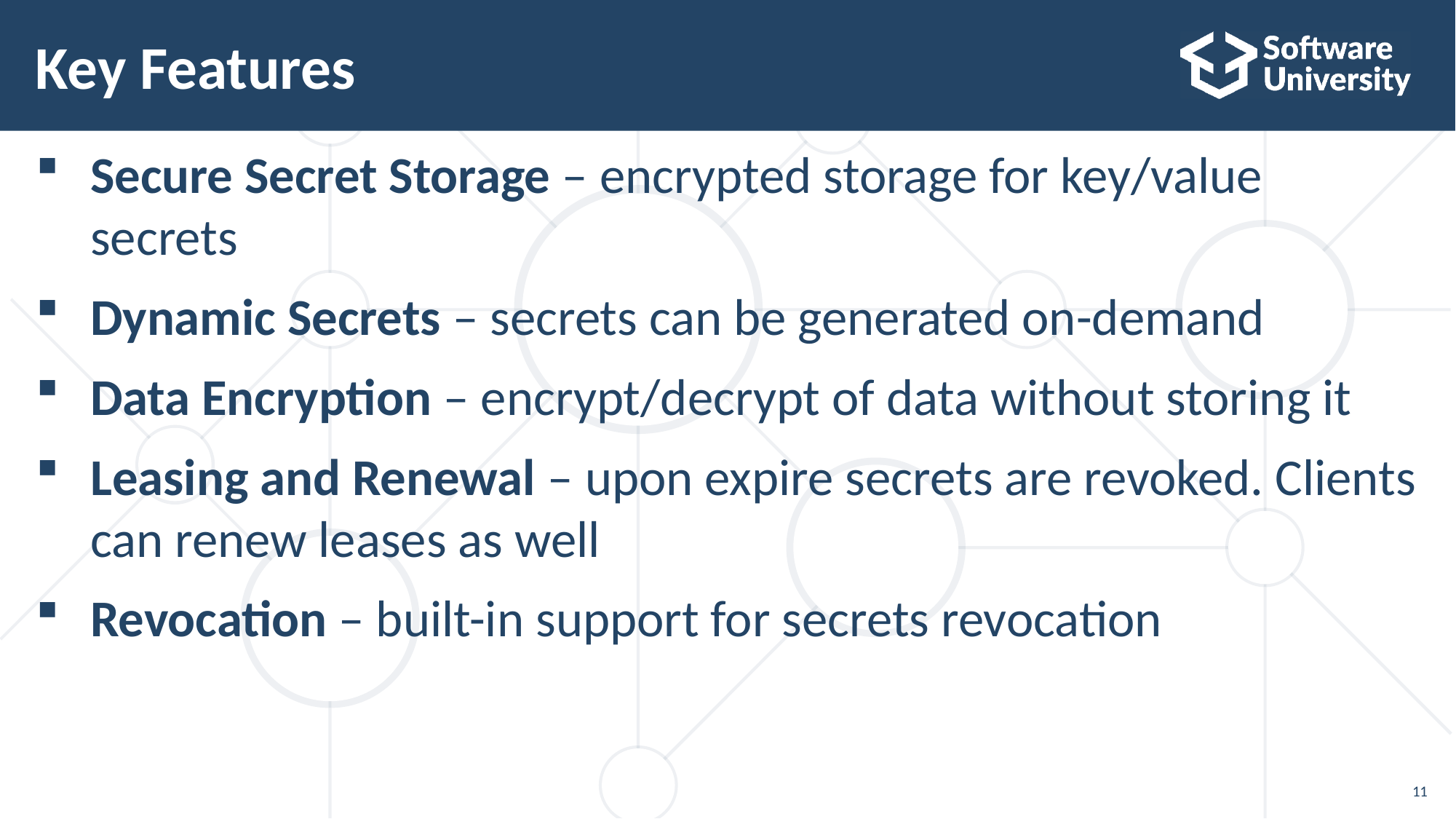

# Key Features
Secure Secret Storage – encrypted storage for key/value secrets
Dynamic Secrets – secrets can be generated on-demand
Data Encryption – encrypt/decrypt of data without storing it
Leasing and Renewal – upon expire secrets are revoked. Clients can renew leases as well
Revocation – built-in support for secrets revocation
11